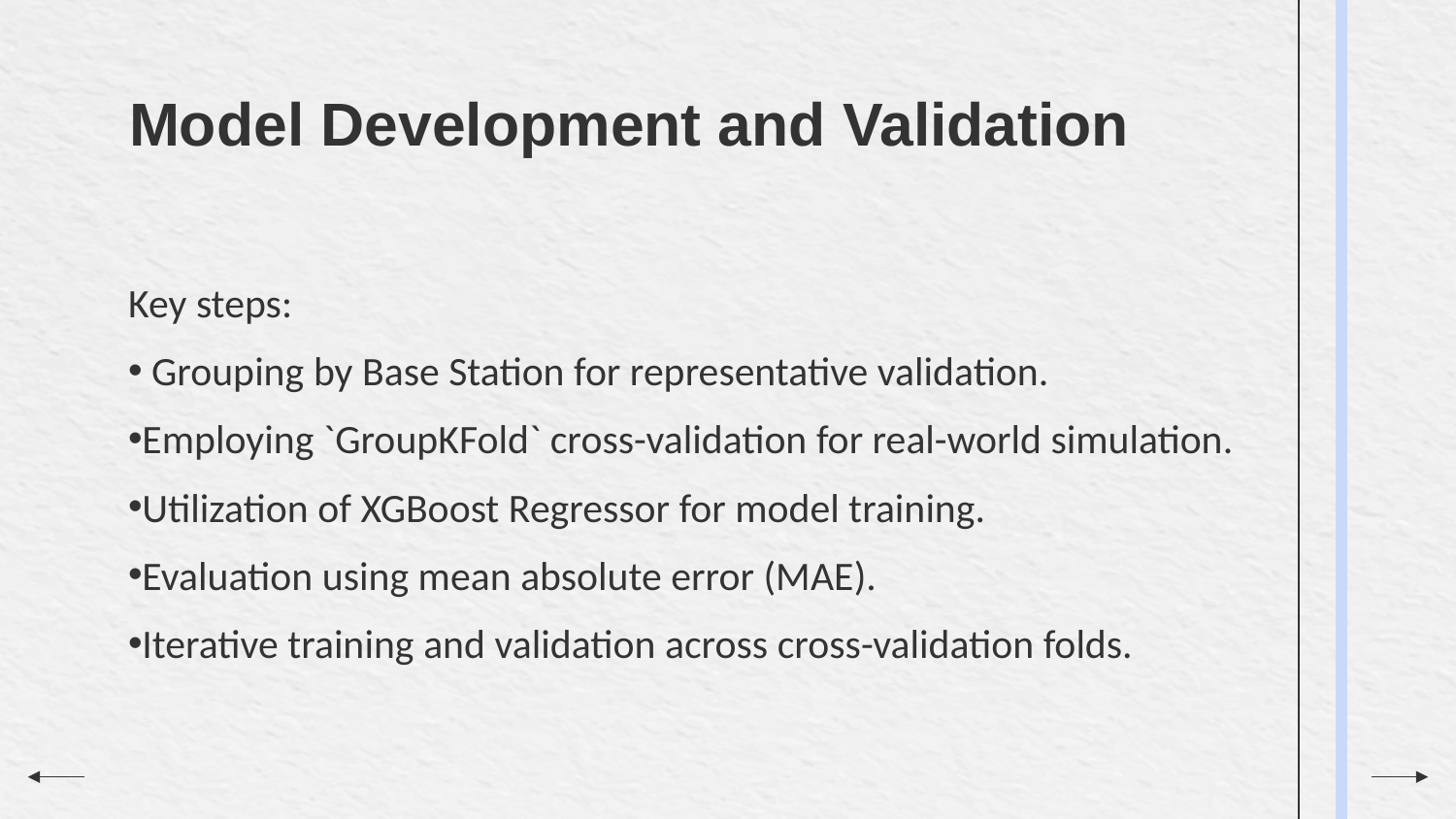

# Model Development and Validation
Key steps:
 Grouping by Base Station for representative validation.
Employing `GroupKFold` cross-validation for real-world simulation.
Utilization of XGBoost Regressor for model training.
Evaluation using mean absolute error (MAE).
Iterative training and validation across cross-validation folds.